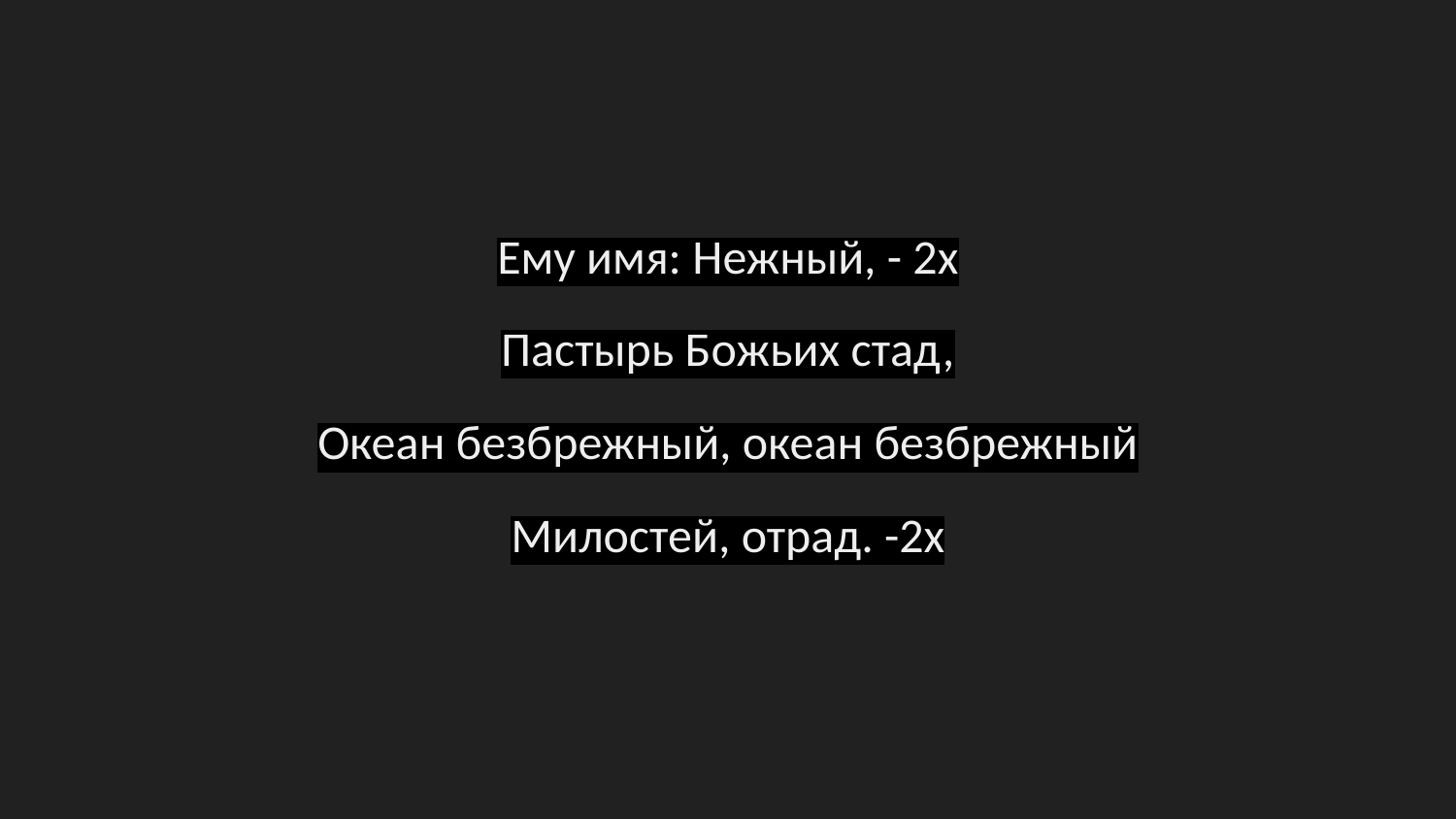

# Ему имя: Нежный, - 2x Пастырь Божьих стад, Океан безбрежный, океан безбрежный Милостей, отрад. -2x